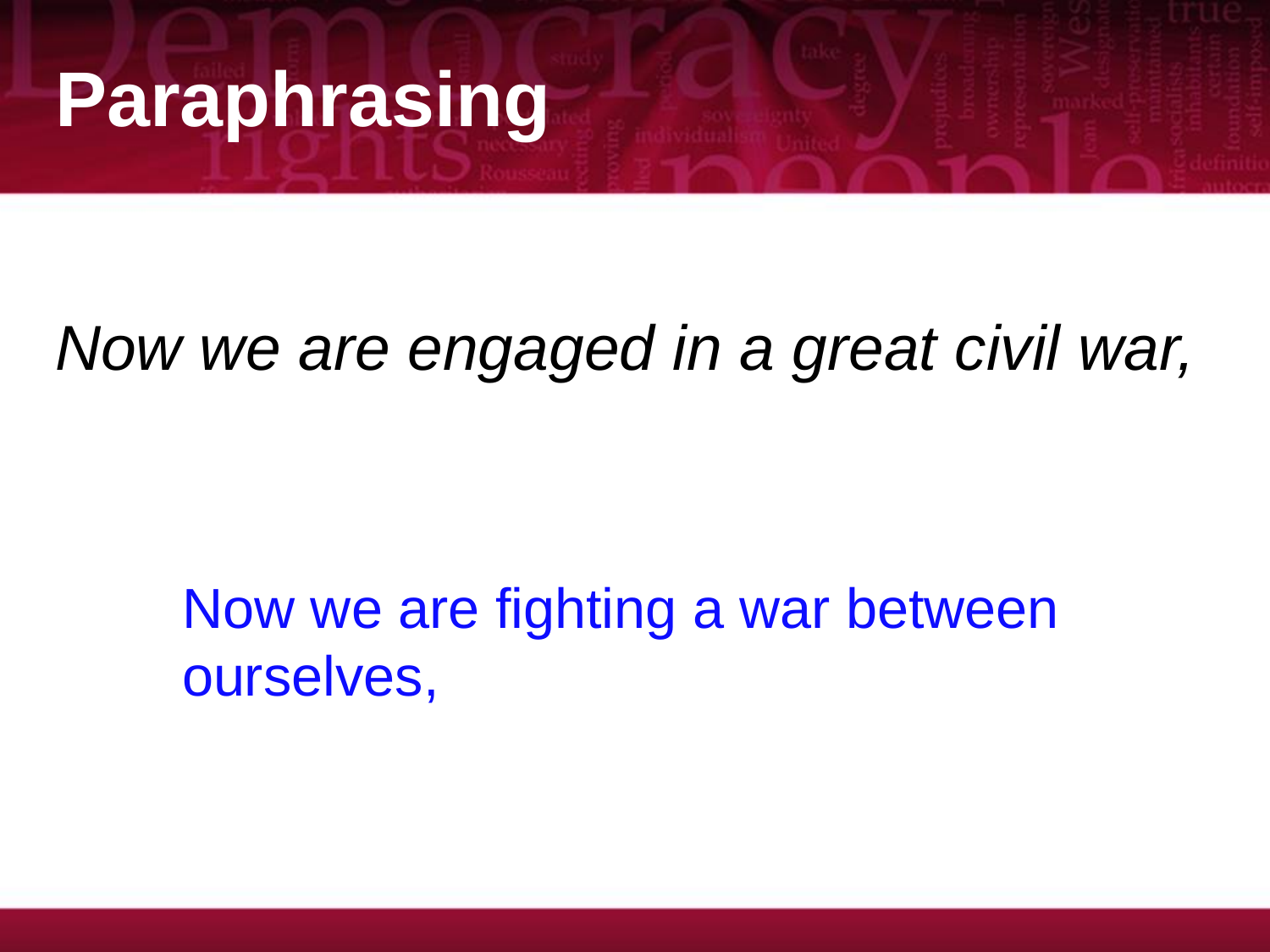

# Paraphrasing

Now we are engaged in a great civil war,

Now we are fighting a war between ourselves,